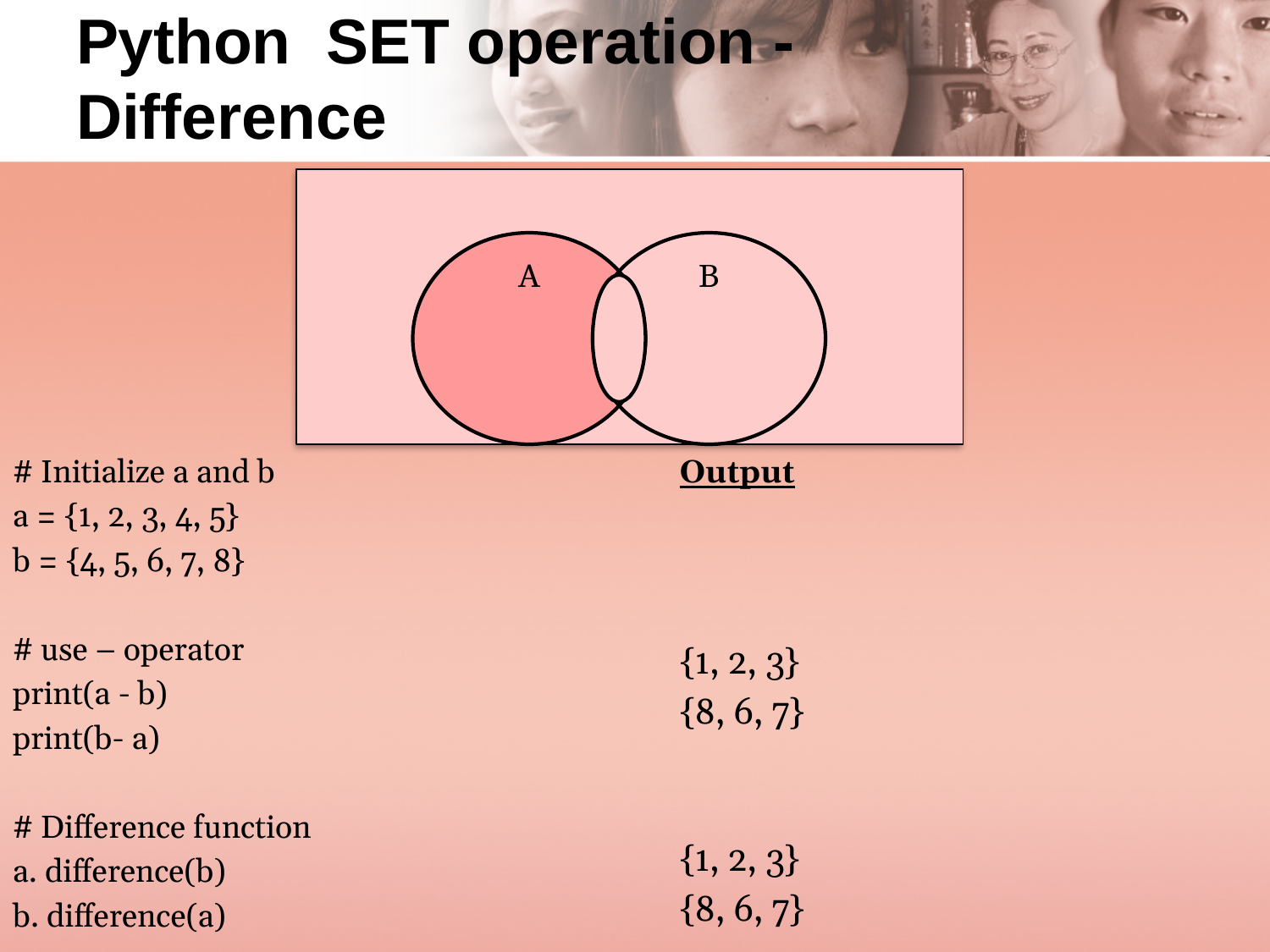

# Python  SET operation - Difference

A
B

# Initialize a and b
a = {1, 2, 3, 4, 5}
b = {4, 5, 6, 7, 8}

# use – operator
print(a - b)
print(b- a)

# Difference function
a. difference(b)
b. difference(a)

Output

{1, 2, 3}
{8, 6, 7}

{1, 2, 3}
{8, 6, 7}